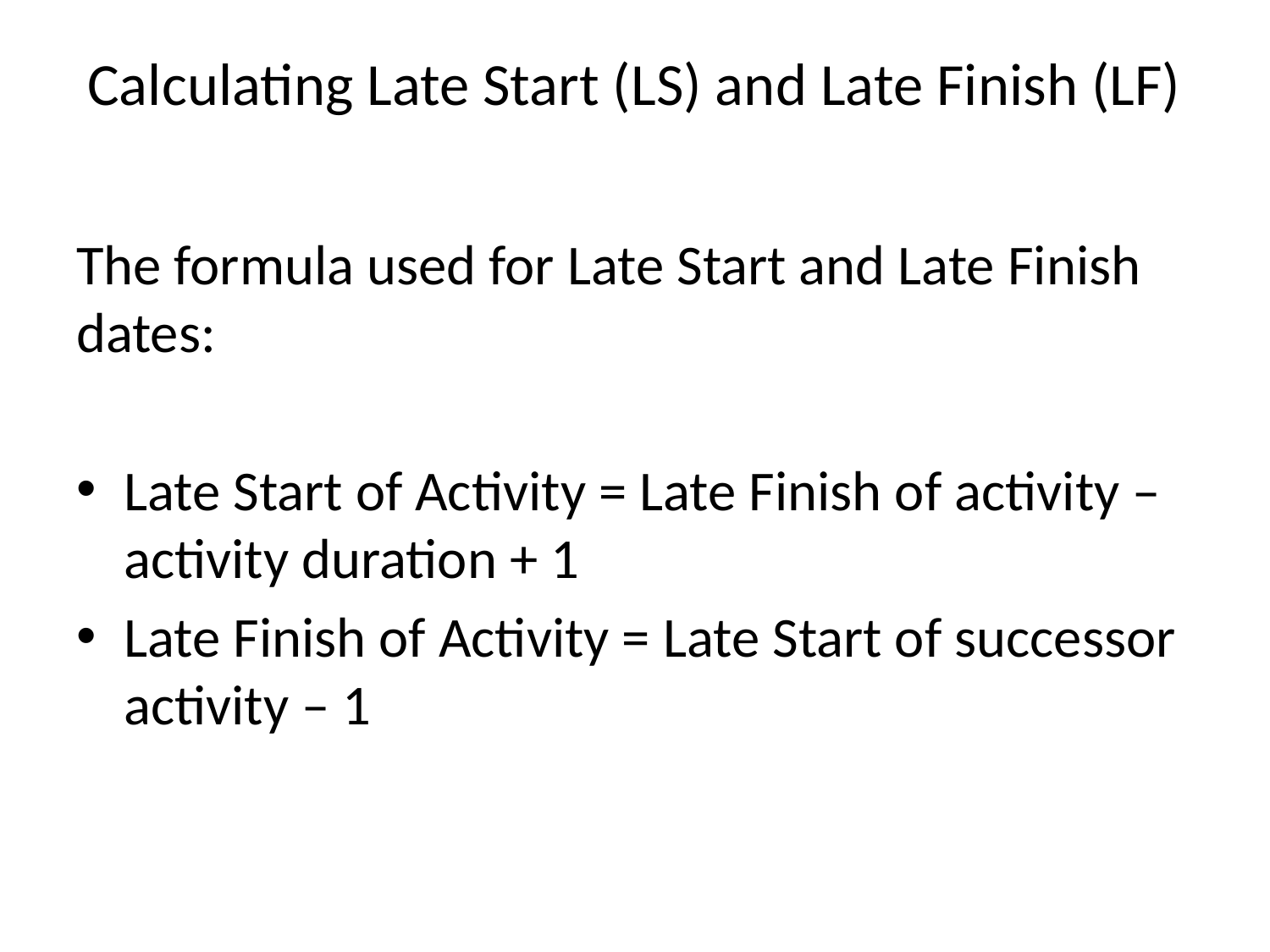

# Calculating Late Start (LS) and Late Finish (LF)
The formula used for Late Start and Late Finish dates:

Late Start of Activity = Late Finish of activity – activity duration + 1
Late Finish of Activity = Late Start of successor activity – 1